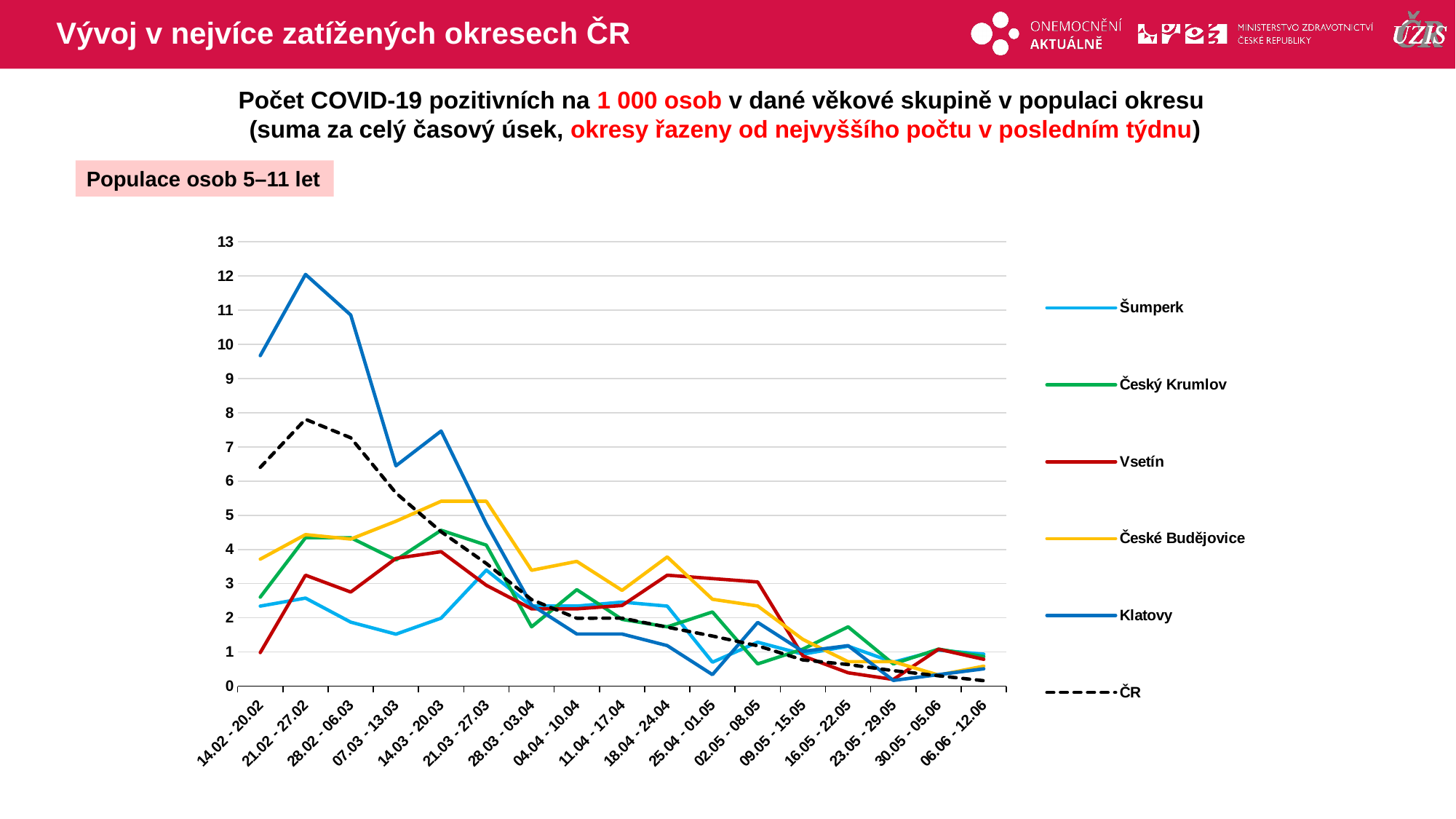

# Vývoj v nejvíce zatížených okresech ČR
Počet COVID-19 pozitivních na 1 000 osob v dané věkové skupině v populaci okresu
(suma za celý časový úsek, okresy řazeny od nejvyššího počtu v posledním týdnu)
Populace osob 5–11 let

### Chart

| Category | Šumperk | Český Krumlov | Vsetín | České Budějovice | Klatovy | ČR |
|---|---|---|---|---|---|---|
| 14.02 - 20.02 | 2.342743 | 2.606429 | 0.983961 | 3.716745 | 9.670852 | 6.402506 |
| 21.02 - 27.02 | 2.577018 | 4.344049 | 3.247073 | 4.434011 | 12.04615 | 7.809033 |
| 28.02 - 06.03 | 1.874195 | 4.344049 | 2.755092 | 4.303599 | 10.8585 | 7.268927 |
| 07.03 - 13.03 | 1.522783 | 3.692441 | 3.739053 | 4.825248 | 6.447234 | 5.65361 |
| 14.03 - 20.03 | 1.991332 | 4.561251 | 3.935846 | 5.412102 | 7.465219 | 4.517136 |
| 21.03 - 27.03 | 3.396978 | 4.126846 | 2.951884 | 5.412102 | 4.750594 | 3.589454 |
| 28.03 - 03.04 | 2.342743 | 1.737619 | 2.263111 | 3.390715 | 2.375297 | 2.532997 |
| 04.04 - 10.04 | 2.342743 | 2.823632 | 2.263111 | 3.651539 | 1.526977 | 1.98914 |
| 11.04 - 17.04 | 2.459881 | 1.954822 | 2.361507 | 2.80386 | 1.526977 | 1.991641 |
| 18.04 - 24.04 | 2.342743 | 1.737619 | 3.247073 | 3.781951 | 1.187648 | 1.726589 |
| 25.04 - 01.05 | 0.702823 | 2.172024 | 3.148677 | 2.543036 | 0.339328 | 1.467788 |
| 02.05 - 08.05 | 1.288509 | 0.651607 | 3.05028 | 2.347418 | 1.866305 | 1.182732 |
| 09.05 - 15.05 | 0.937097 | 1.086012 | 0.885565 | 1.369327 | 1.017984 | 0.768901 |
| 16.05 - 22.05 | 1.171372 | 1.737619 | 0.393585 | 0.717267 | 1.187648 | 0.633874 |
| 23.05 - 29.05 | 0.702823 | 0.651607 | 0.196792 | 0.717267 | 0.169664 | 0.45634 |
| 30.05 - 05.06 | 1.054235 | 1.086012 | 1.082358 | 0.32603 | 0.339328 | 0.30506 |
| 06.06 - 12.06 | 0.937097 | 0.86881 | 0.787169 | 0.586854 | 0.508992 | 0.161282 |